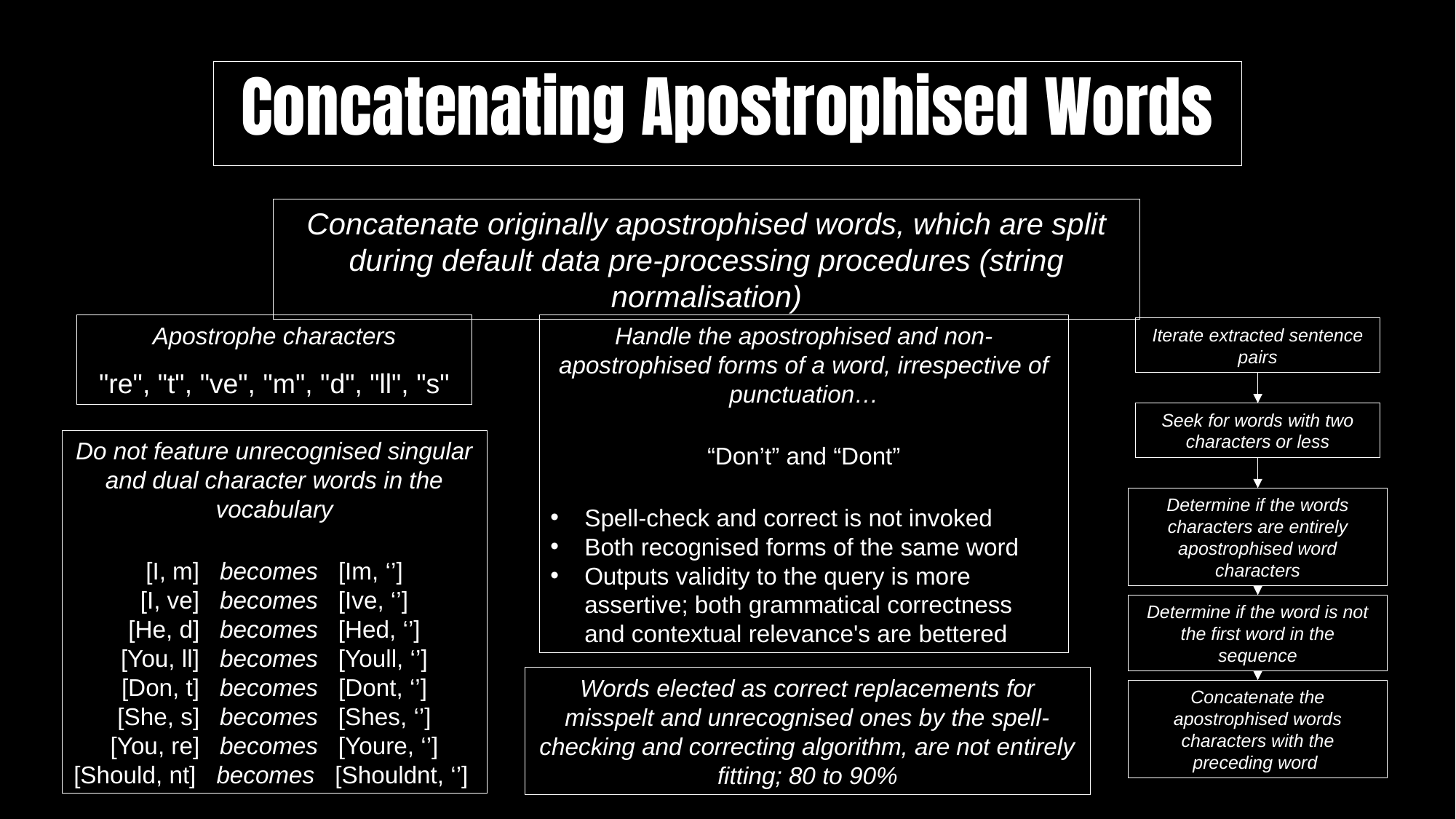

# Concatenating Apostrophised Words
Concatenate originally apostrophised words, which are split during default data pre-processing procedures (string normalisation)
Apostrophe characters
"re", "t", "ve", "m", "d", "ll", "s"
Handle the apostrophised and non-apostrophised forms of a word, irrespective of punctuation…

“Don’t” and “Dont”

Spell-check and correct is not invoked
Both recognised forms of the same word
Outputs validity to the query is more assertive; both grammatical correctness and contextual relevance's are bettered
Iterate extracted sentence pairs
Seek for words with two characters or less
Do not feature unrecognised singular and dual character words in the vocabulary

[I, m]   becomes   [Im, ‘’]
[I, ve]   becomes   [Ive, ‘’]
[He, d]   becomes   [Hed, ‘’]
[You, ll]   becomes   [Youll, ‘’]
[Don, t]   becomes   [Dont, ‘’]
[She, s]   becomes   [Shes, ‘’]
[You, re]   becomes   [Youre, ‘’]
[Should, nt]   becomes   [Shouldnt, ‘’]
Determine if the words characters are entirely apostrophised word characters
Determine if the word is not the first word in the sequence
Words elected as correct replacements for misspelt and unrecognised ones by the spell-checking and correcting algorithm, are not entirely fitting; 80 to 90%
Concatenate the apostrophised words characters with the preceding word